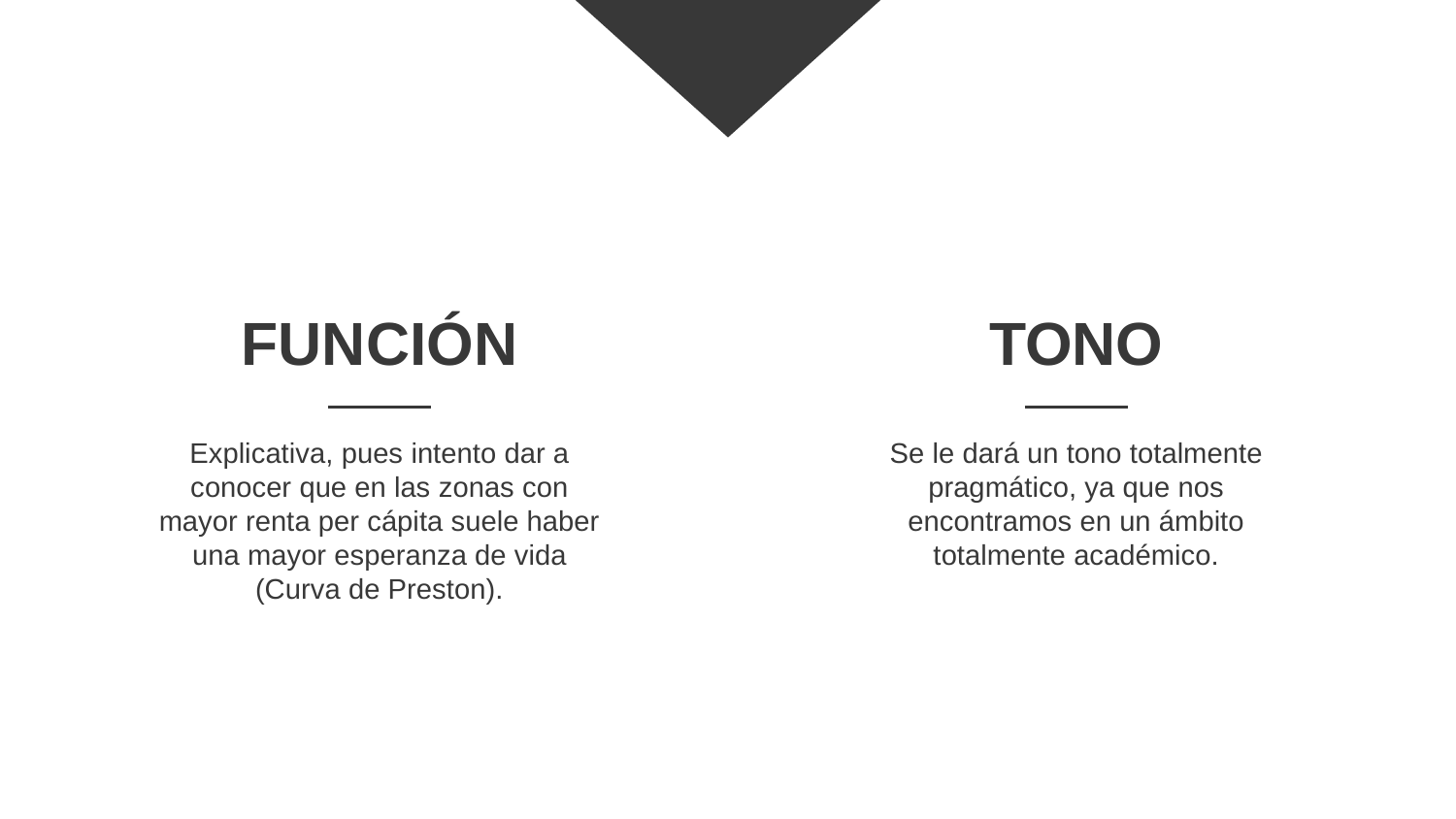

# FUNCIÓN
TONO
Explicativa, pues intento dar a conocer que en las zonas con mayor renta per cápita suele haber una mayor esperanza de vida (Curva de Preston).
Se le dará un tono totalmente pragmático, ya que nos encontramos en un ámbito totalmente académico.